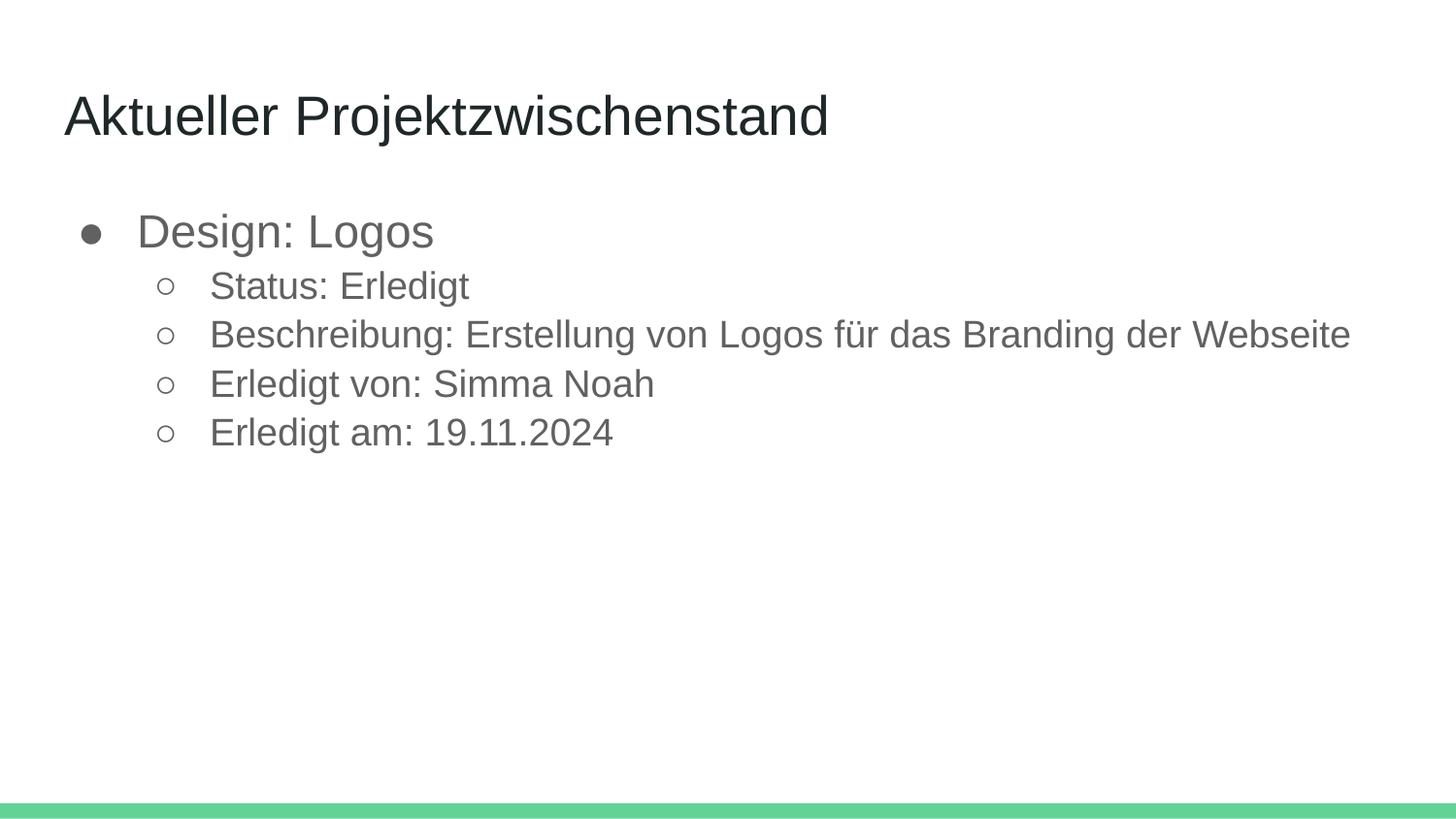

# Aktueller Projektzwischenstand
Design: Logos
Status: Erledigt
Beschreibung: Erstellung von Logos für das Branding der Webseite
Erledigt von: Simma Noah
Erledigt am: 19.11.2024